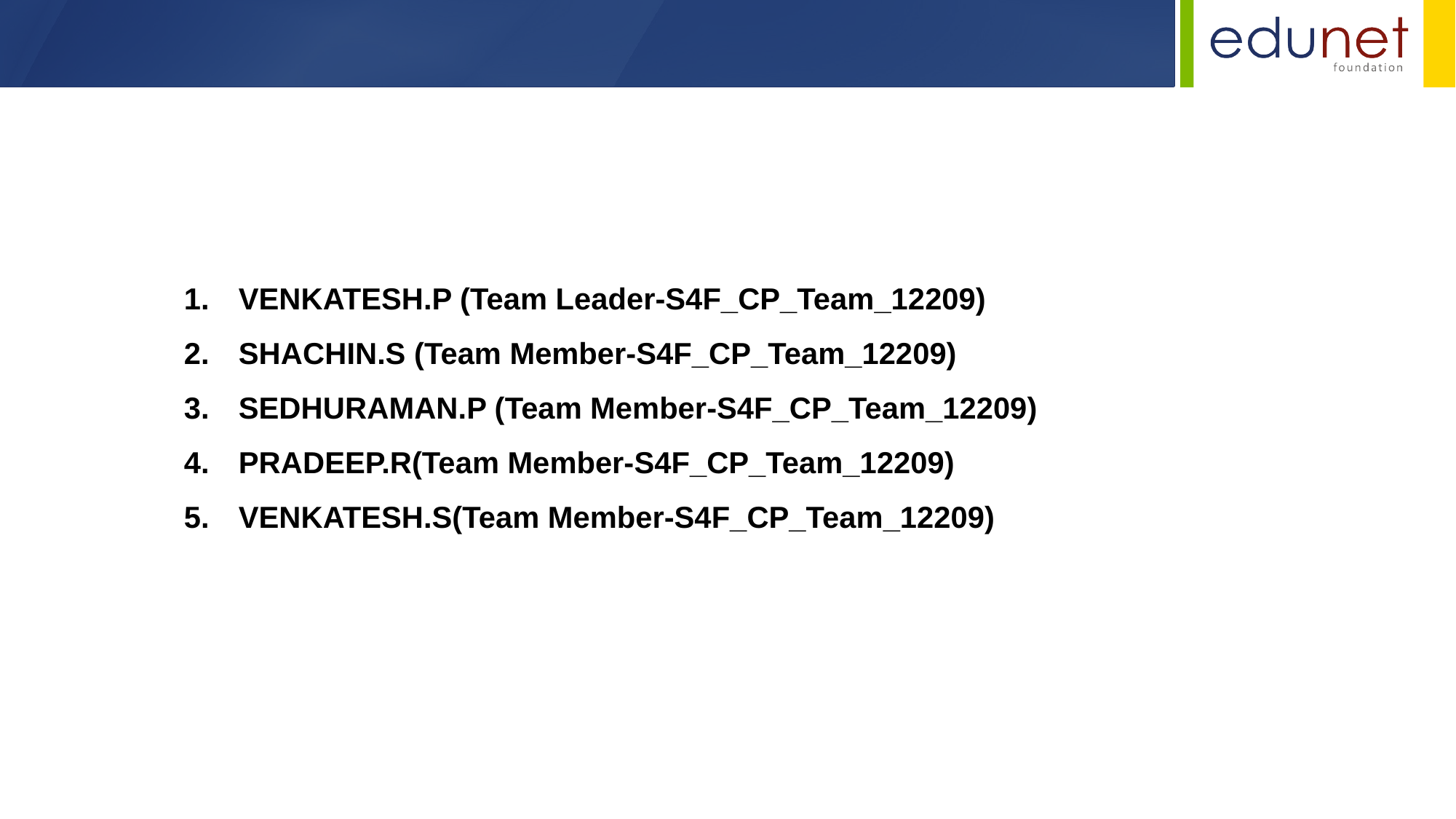

VENKATESH.P (Team Leader-S4F_CP_Team_12209)
SHACHIN.S (Team Member-S4F_CP_Team_12209)
SEDHURAMAN.P (Team Member-S4F_CP_Team_12209)
PRADEEP.R(Team Member-S4F_CP_Team_12209)
VENKATESH.S(Team Member-S4F_CP_Team_12209)